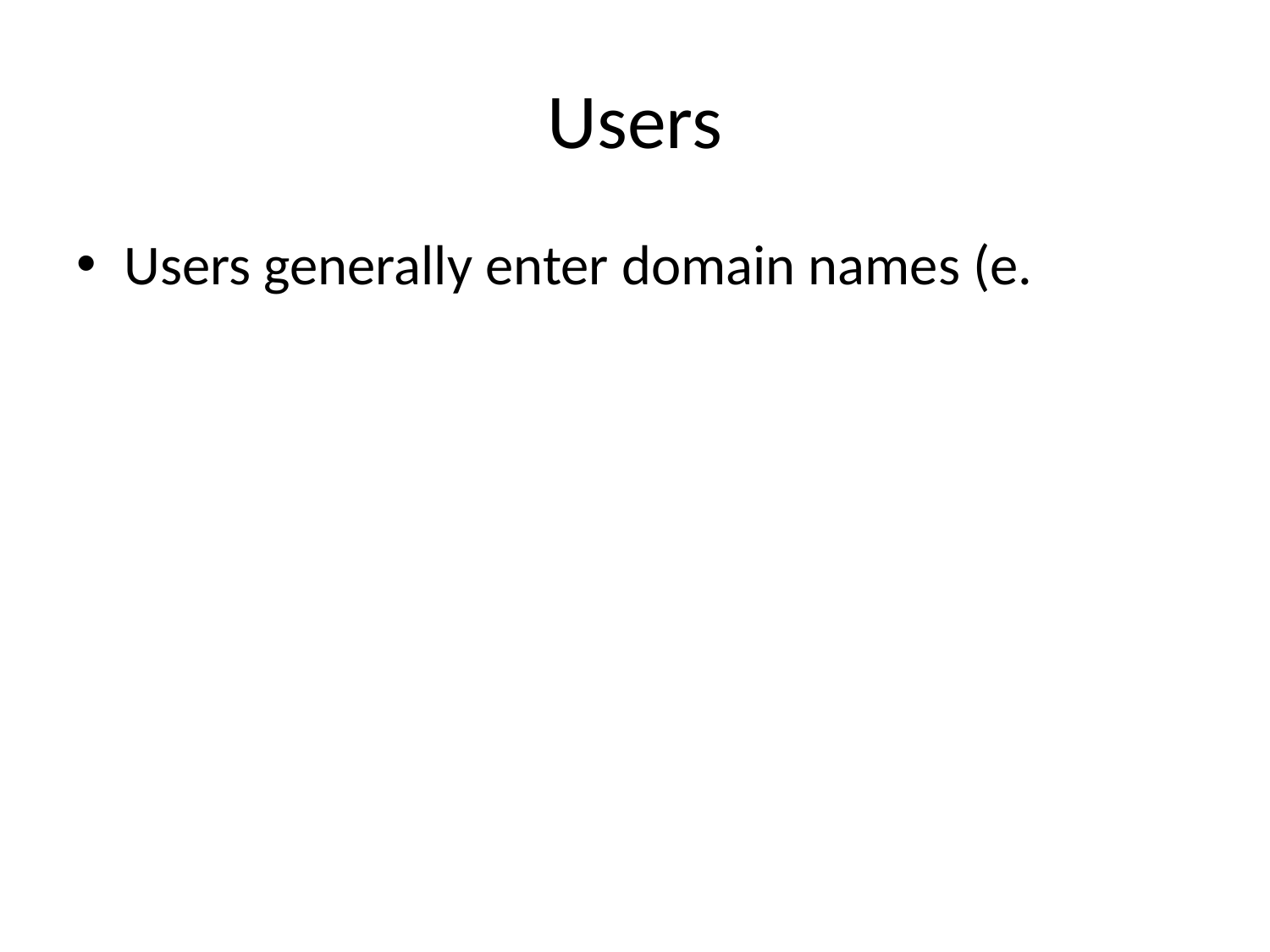

# Users
Users generally enter domain names (e.